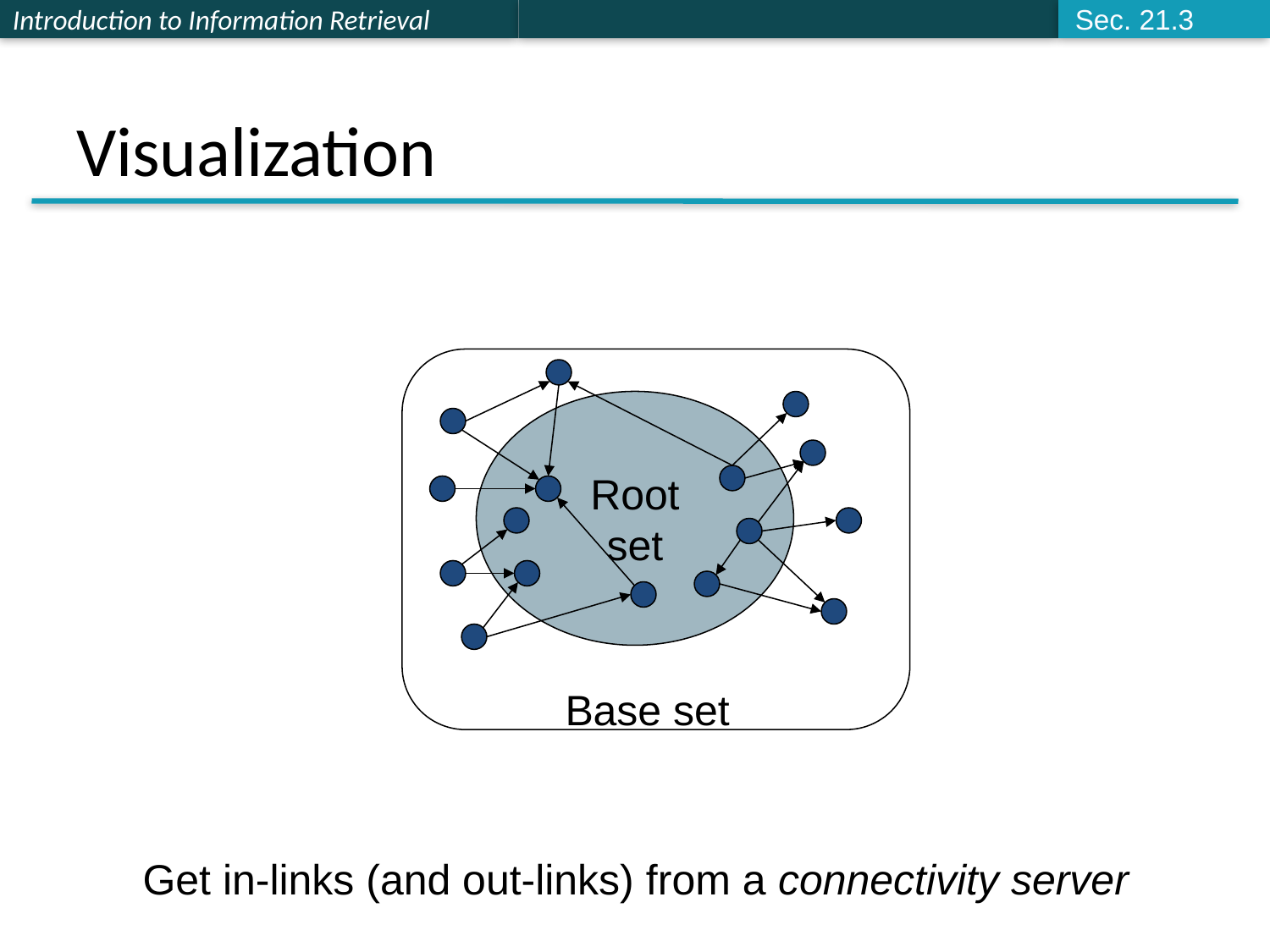

Sec. 21.3
# Visualization

Root
set

Base set
Get in-links (and out-links) from a connectivity server